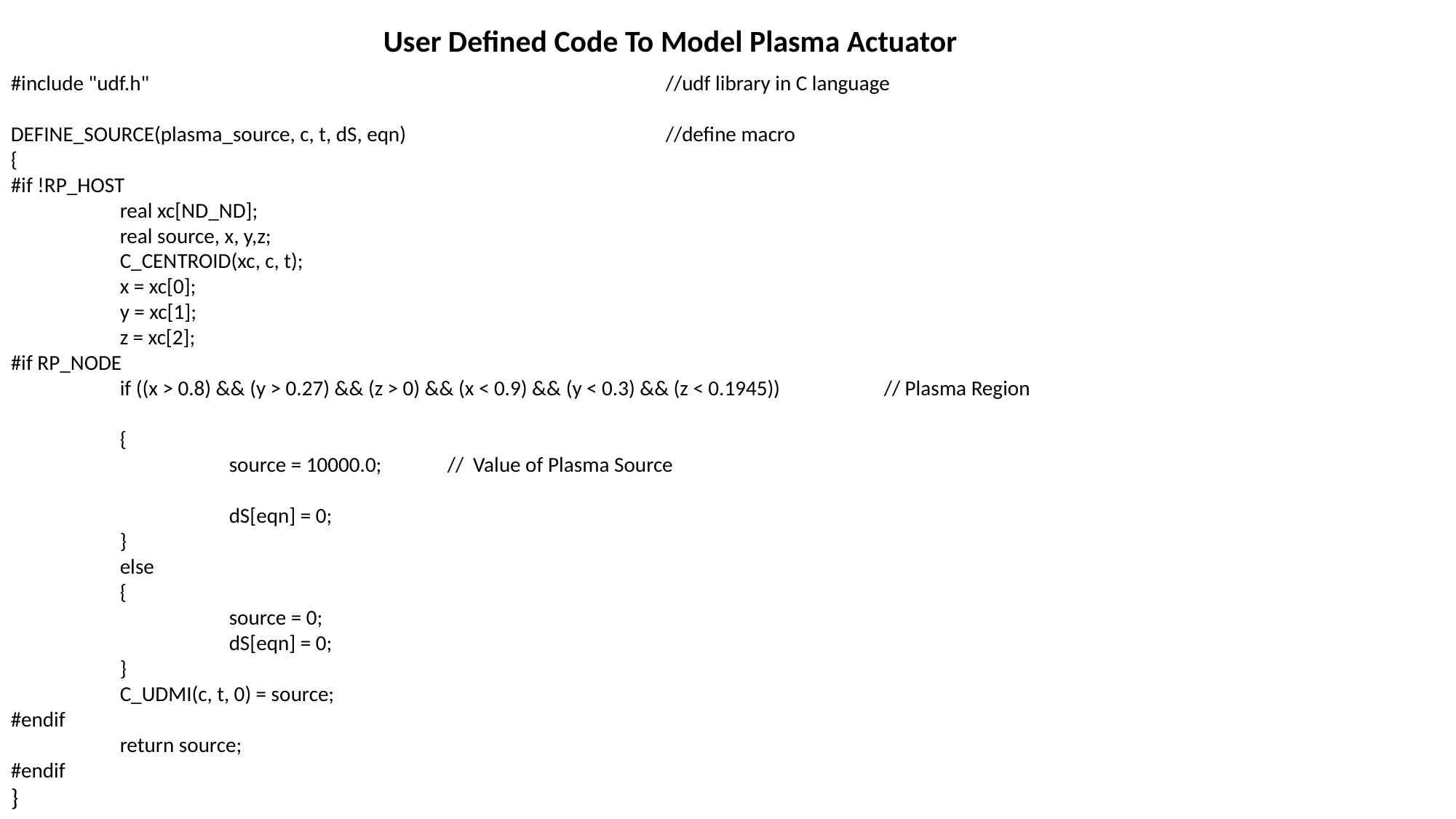

User Defined Code To Model Plasma Actuator
#include "udf.h"  					//udf library in C language

DEFINE_SOURCE(plasma_source, c, t, dS, eqn)  			//define macro
{
#if !RP_HOST
	real xc[ND_ND];
	real source, x, y,z;
	C_CENTROID(xc, c, t);
	x = xc[0];
	y = xc[1];
	z = xc[2];
#if RP_NODE
	if ((x > 0.8) && (y > 0.27) && (z > 0) && (x < 0.9) && (y < 0.3) && (z < 0.1945))	// Plasma Region

	{
		source = 10000.0; 	//  Value of Plasma Source

		dS[eqn] = 0;
	}
	else
	{
		source = 0;
		dS[eqn] = 0;
	}
	C_UDMI(c, t, 0) = source;
#endif
	return source;
#endif
}